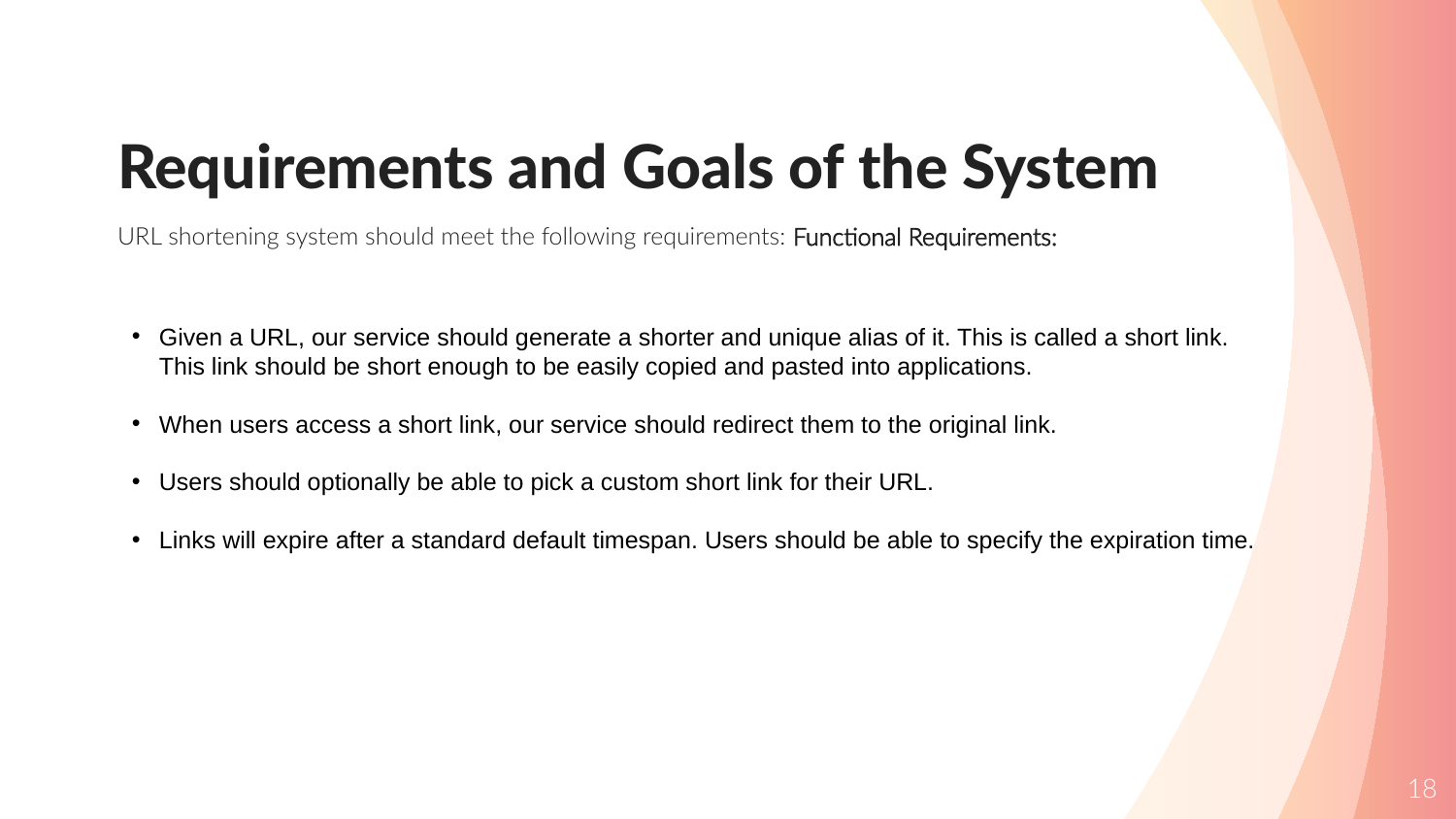

# Requirements and Goals of the System
URL shortening system should meet the following requirements: Functional Requirements:
Given a URL, our service should generate a shorter and unique alias of it. This is called a short link. This link should be short enough to be easily copied and pasted into applications.

When users access a short link, our service should redirect them to the original link.

Users should optionally be able to pick a custom short link for their URL.

Links will expire after a standard default timespan. Users should be able to specify the expiration time.
18